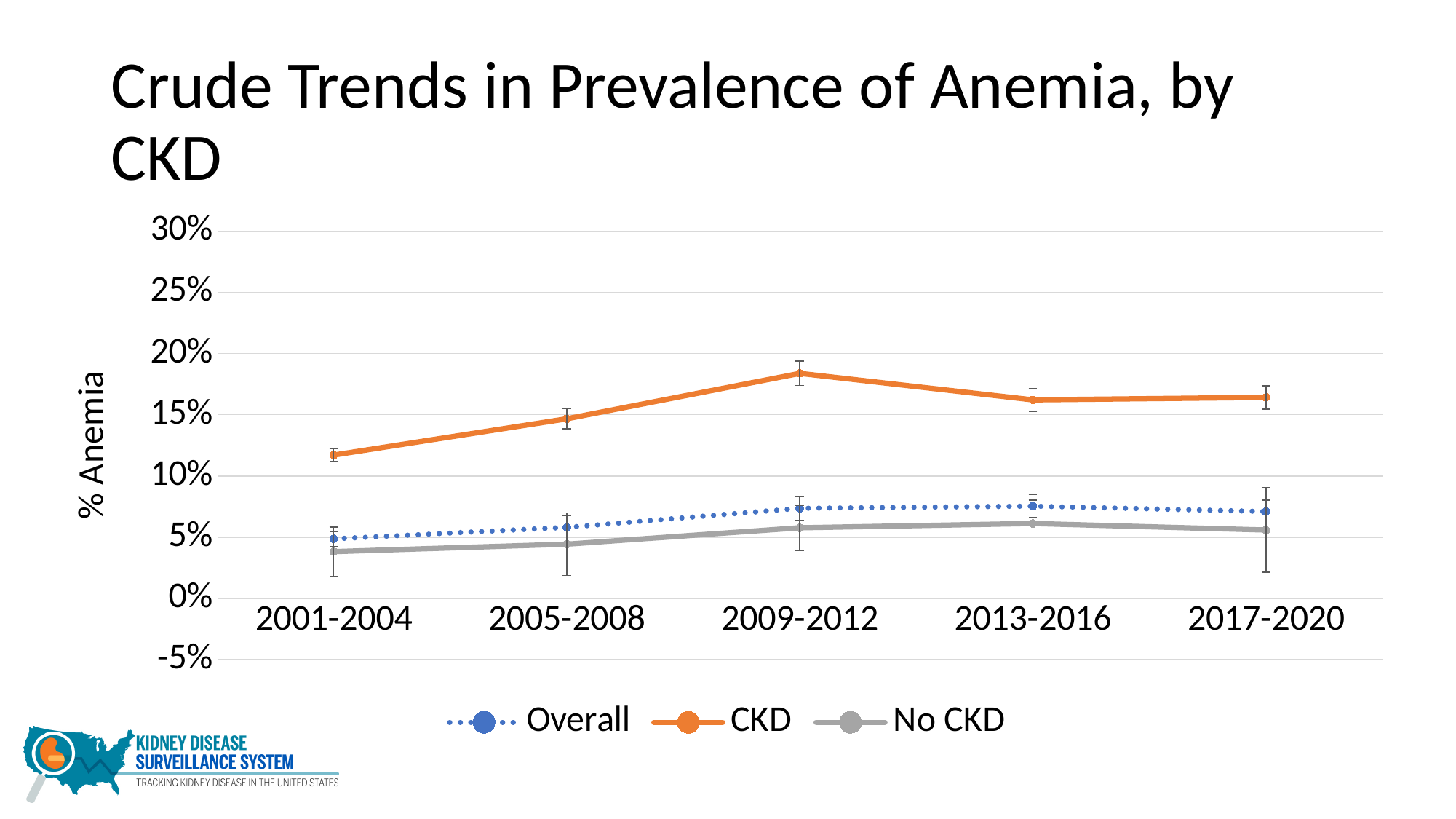

# Crude Trends in Prevalence of Anemia, by CKD

### Chart

| Category | Overall | CKD | No CKD |
|---|---|---|---|
| 2001-2004 | 0.048677 | 0.117068 | 0.038219 |
| 2005-2008 | 0.058045 | 0.146706 | 0.044314 |
| 2009-2012 | 0.07358 | 0.183764 | 0.057673 |
| 2013-2016 | 0.075342 | 0.162146 | 0.0612 |
| 2017-2020 | 0.070962 | 0.164128 | 0.055849 |